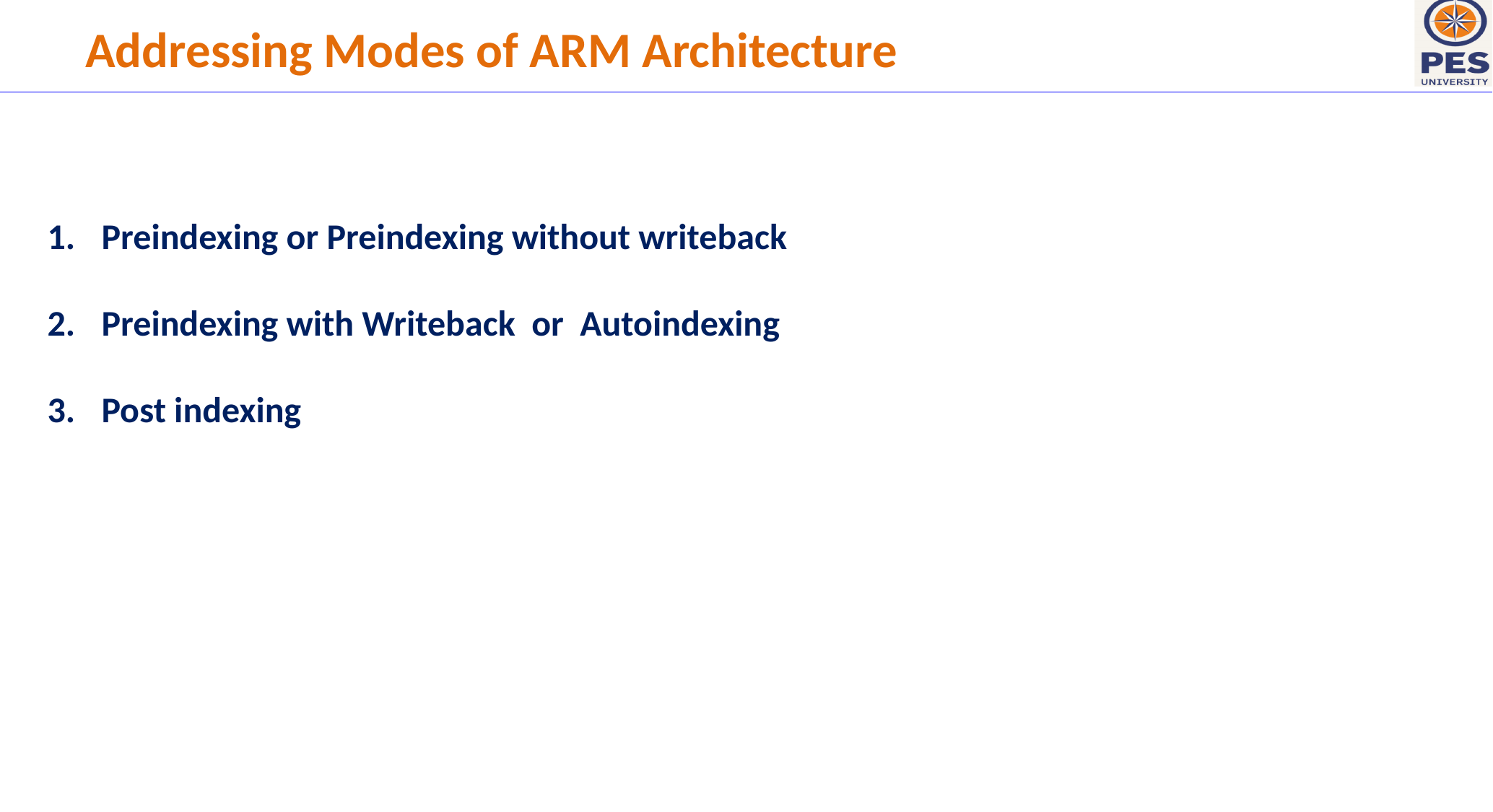

# Addressing Modes of ARM Architecture

Preindexing or Preindexing without writeback

Preindexing with Writeback  or  Autoindexing

Post indexing